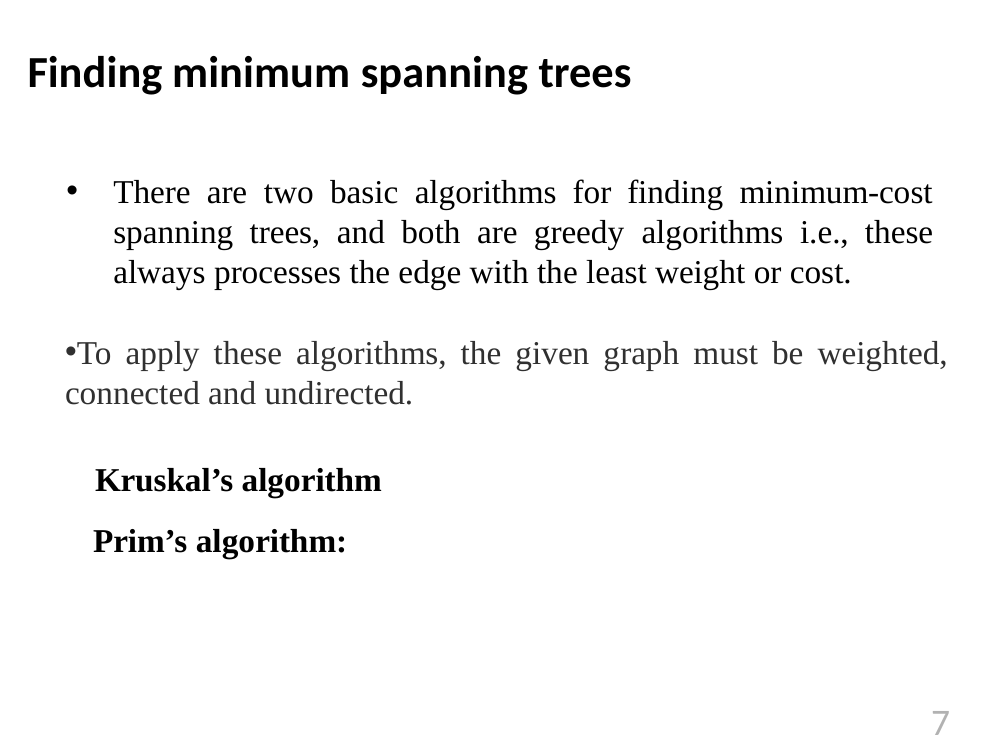

# Finding minimum spanning trees
There are two basic algorithms for finding minimum-cost  spanning trees, and both are greedy algorithms i.e., these  always processes the edge with the least weight or cost.

To apply these algorithms, the given graph must be weighted, connected and undirected.

Kruskal’s algorithm
Prim’s algorithm:
7